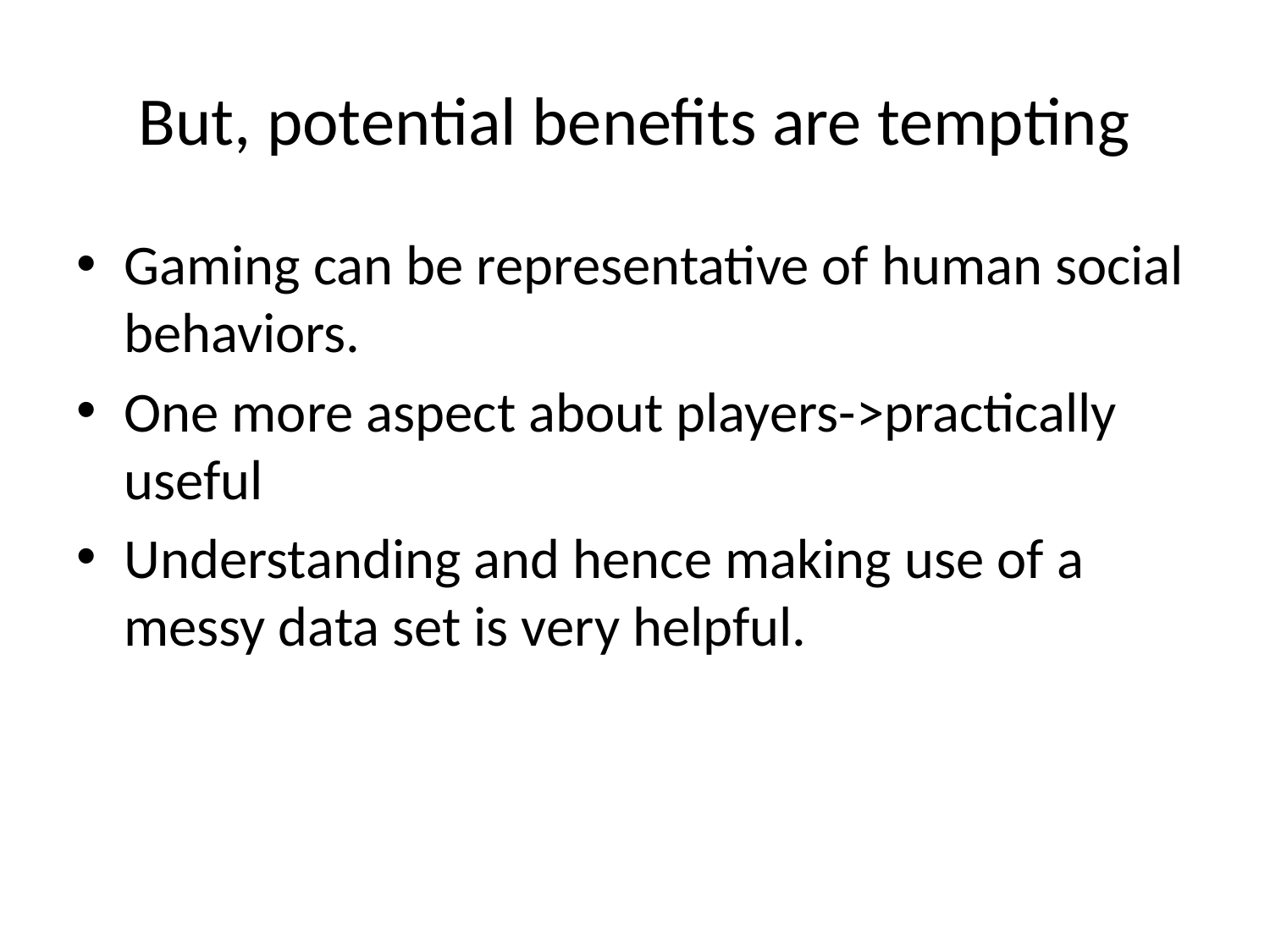

# But, potential benefits are tempting
Gaming can be representative of human social behaviors.
One more aspect about players->practically useful
Understanding and hence making use of a messy data set is very helpful.